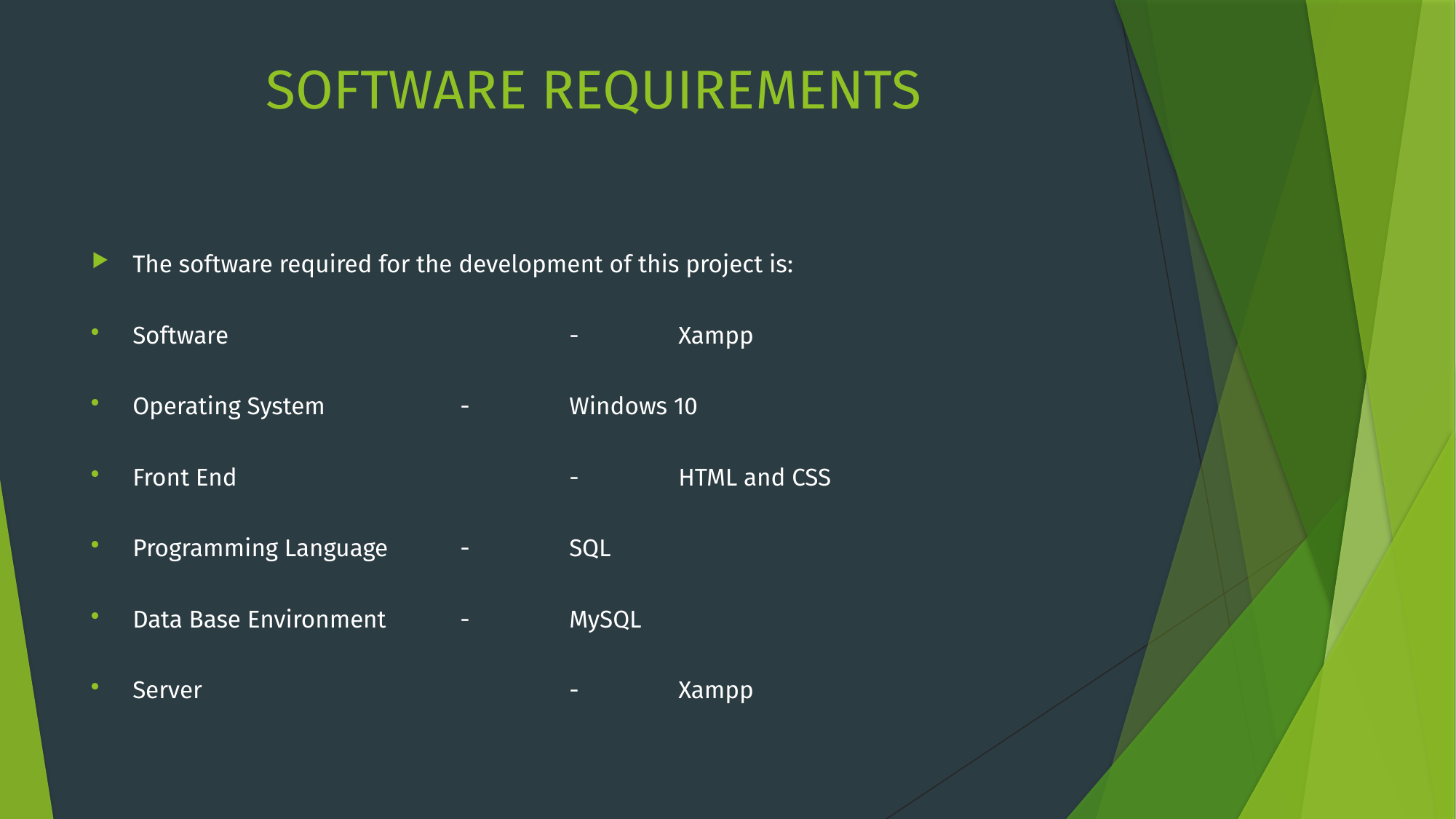

# SOFTWARE REQUIREMENTS
The software required for the development of this project is:
Software				-	Xampp
Operating System		-	Windows 10
Front End				-	HTML and CSS
Programming Language	-	SQL
Data Base Environment	-	MySQL
Server				-	Xampp